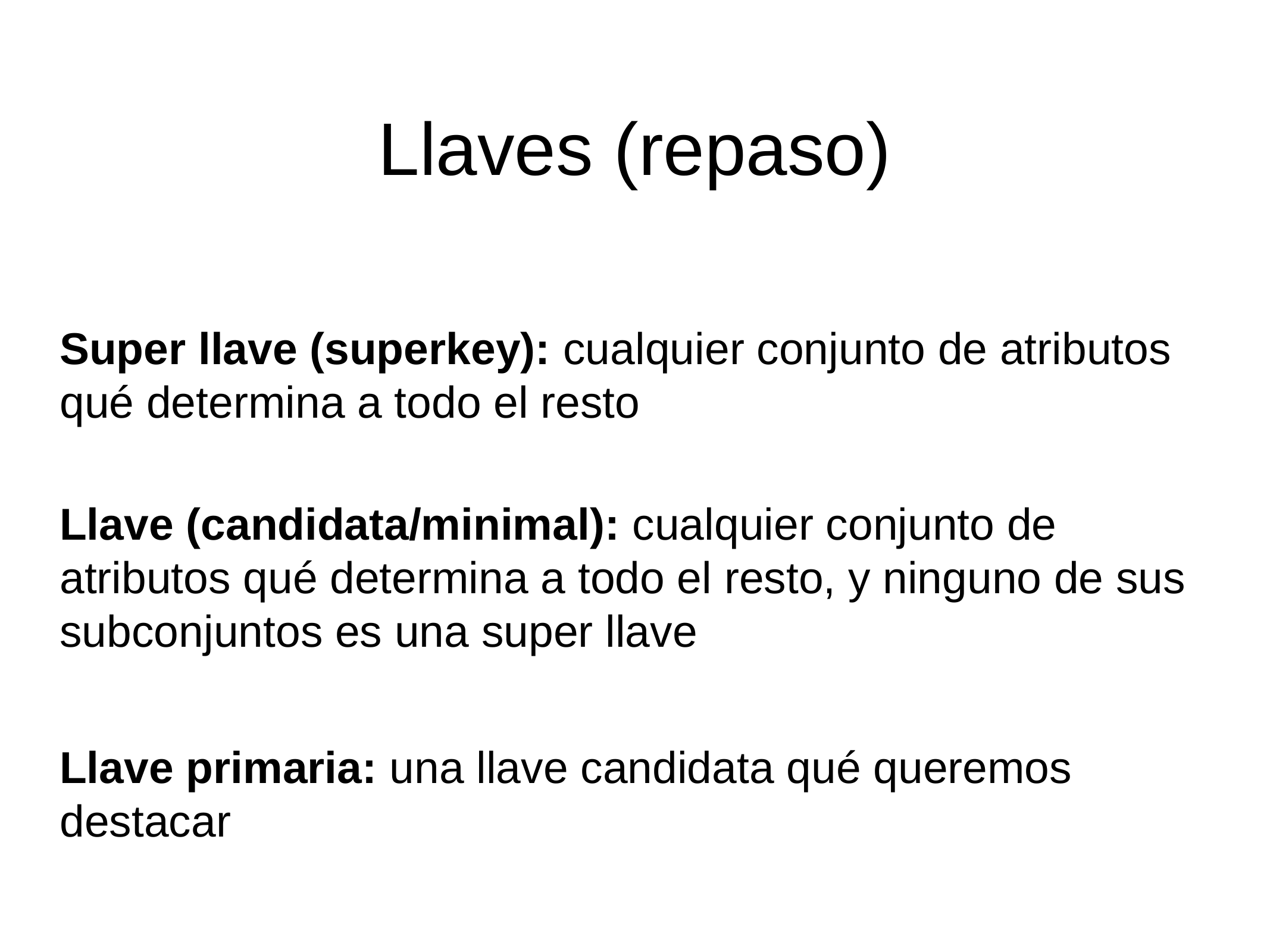

Llaves (repaso)
Super llave (superkey): cualquier conjunto de atributos qué determina a todo el resto
Llave (candidata/minimal): cualquier conjunto de atributos qué determina a todo el resto, y ninguno de sus subconjuntos es una super llave
Llave primaria: una llave candidata qué queremos destacar